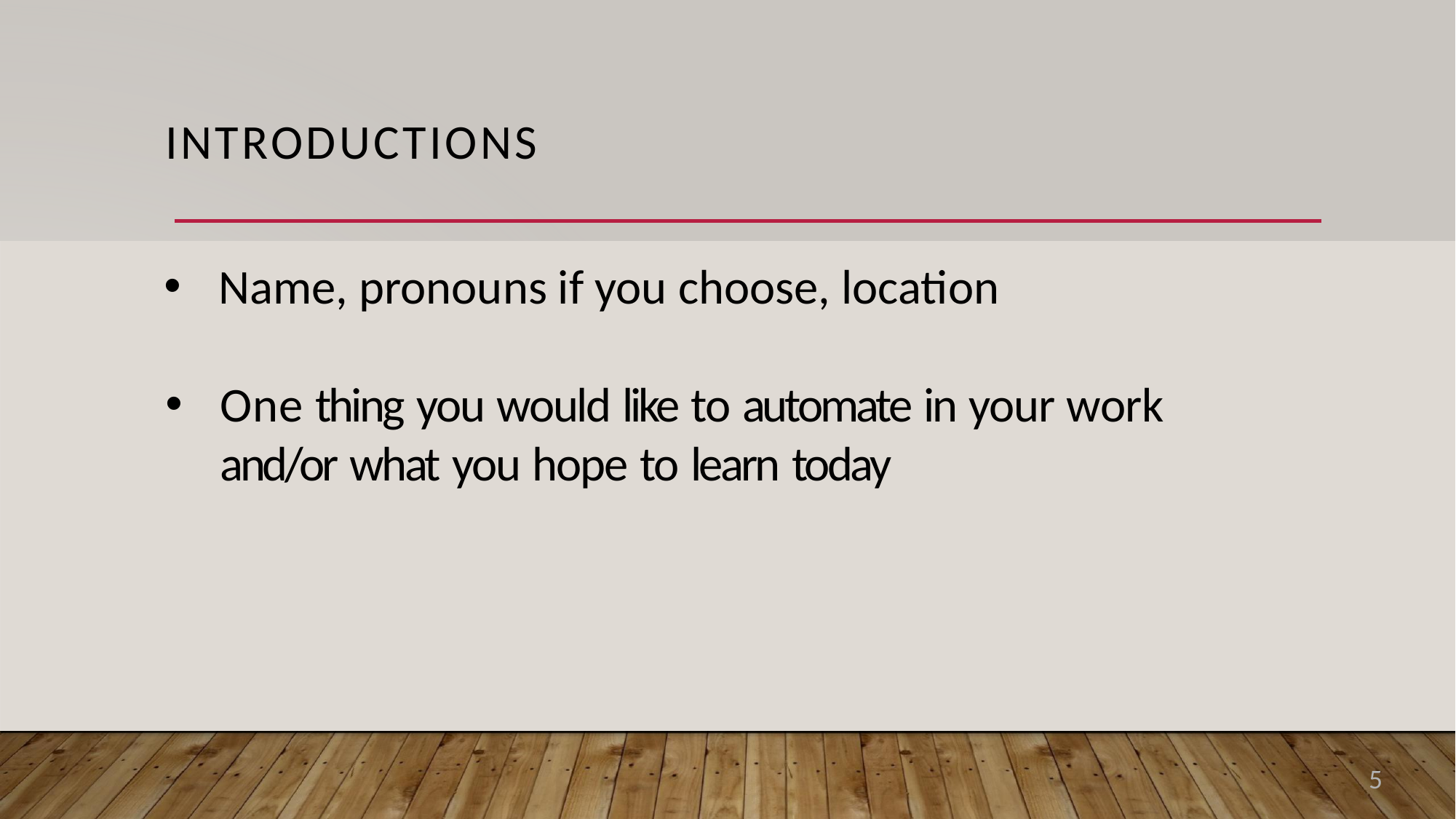

INTRODUCTIONS

Name, pronouns if you choose, location

One thing you would like to automate in your work  and/or what you hope to learn today

5